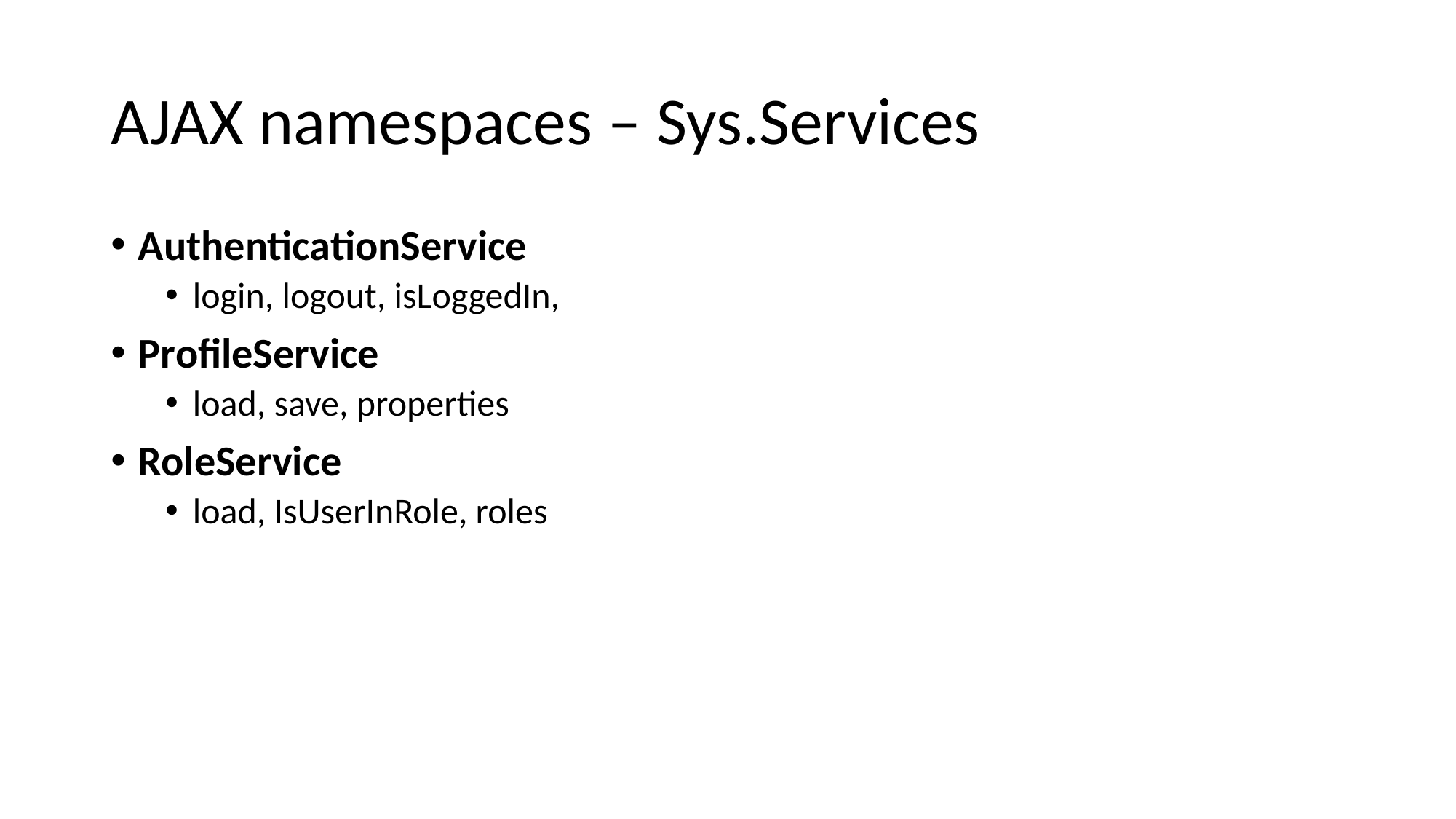

# AJAX namespaces – Sys.Services
AuthenticationService
login, logout, isLoggedIn,
ProfileService
load, save, properties
RoleService
load, IsUserInRole, roles